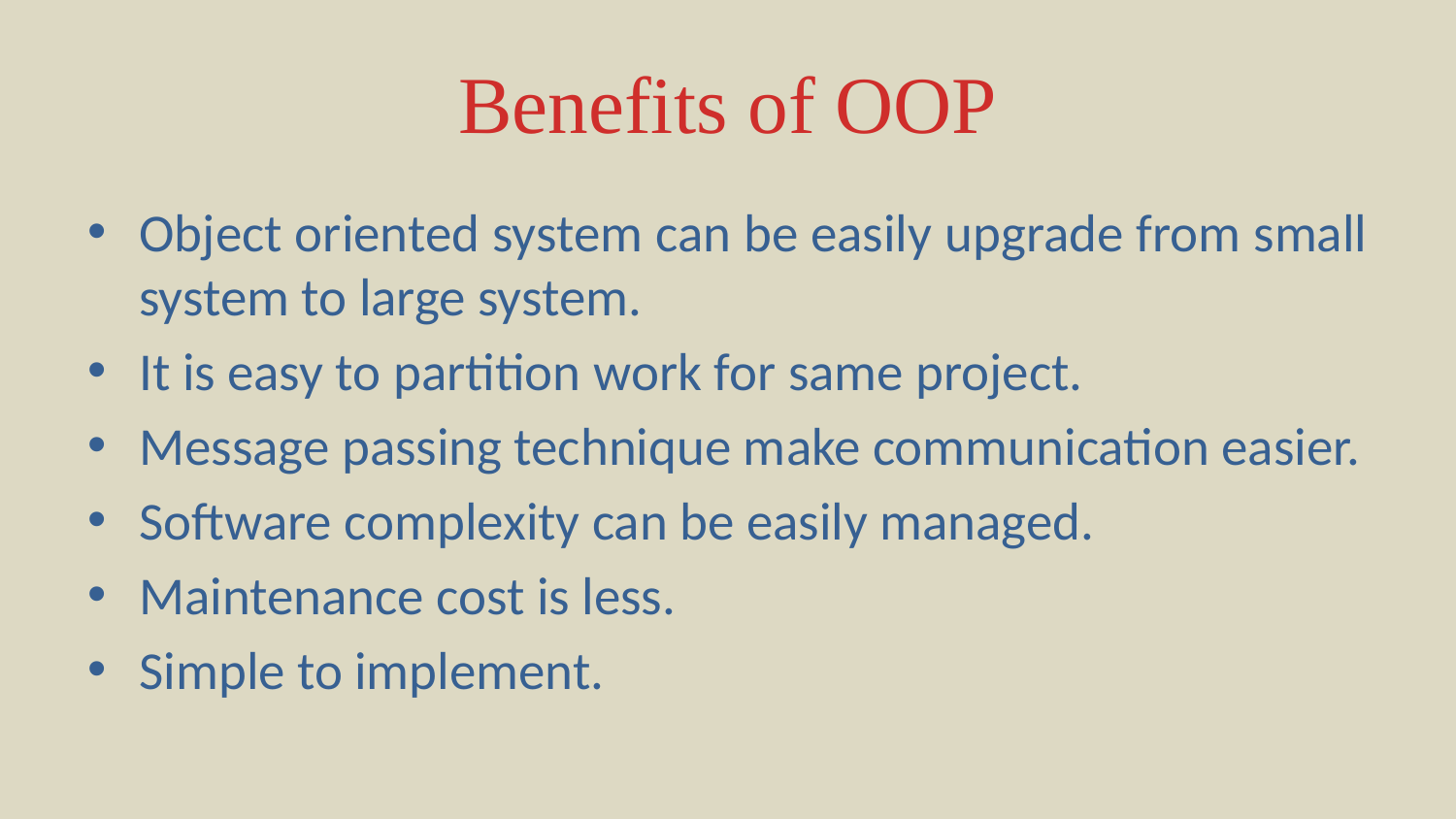

# Benefits of OOP
Object oriented system can be easily upgrade from small system to large system.
It is easy to partition work for same project.
Message passing technique make communication easier.
Software complexity can be easily managed.
Maintenance cost is less.
Simple to implement.